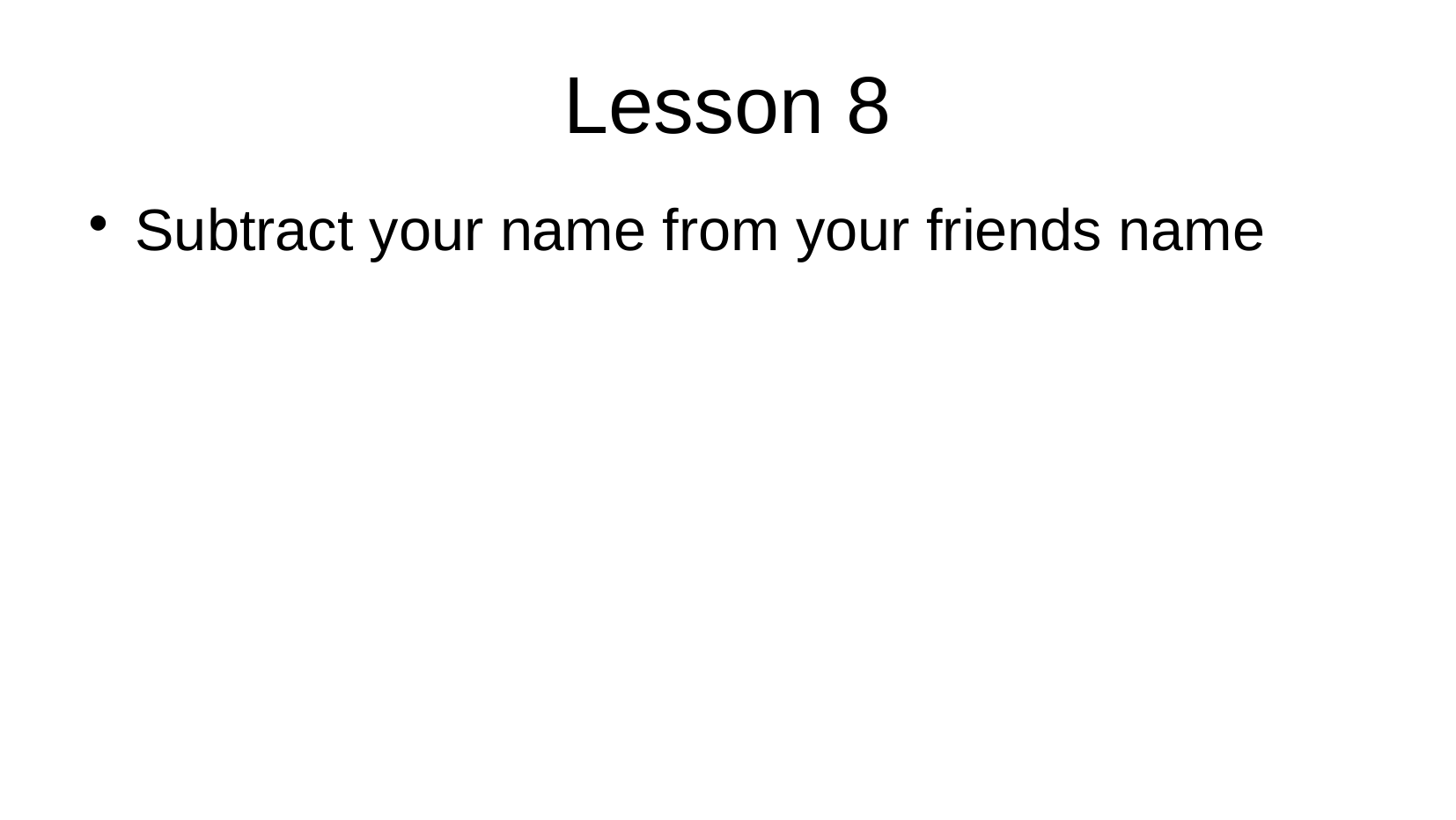

Lesson 8
Subtract your name from your friends name